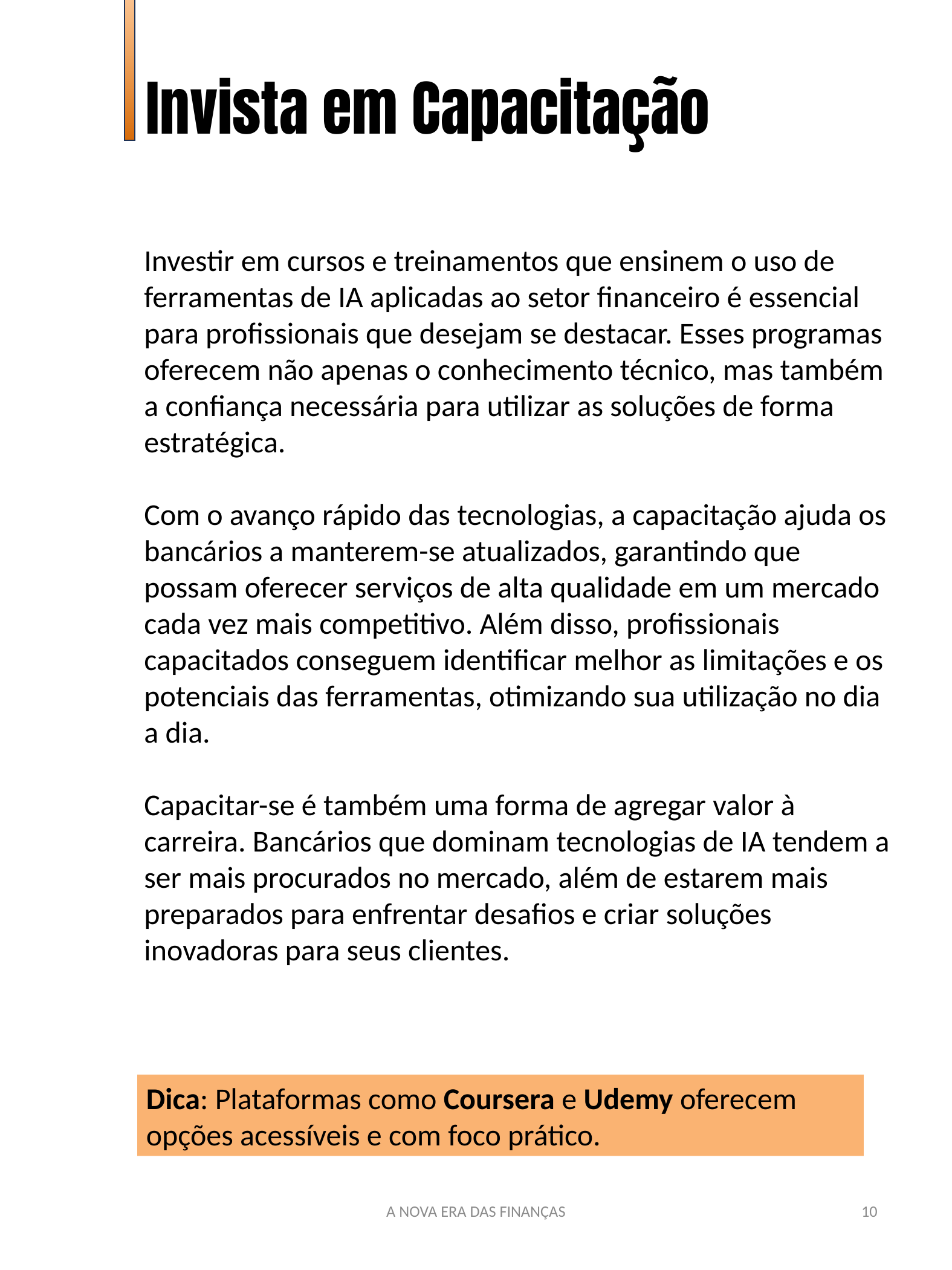

Invista em Capacitação
Investir em cursos e treinamentos que ensinem o uso de ferramentas de IA aplicadas ao setor financeiro é essencial para profissionais que desejam se destacar. Esses programas oferecem não apenas o conhecimento técnico, mas também a confiança necessária para utilizar as soluções de forma estratégica.

Com o avanço rápido das tecnologias, a capacitação ajuda os bancários a manterem-se atualizados, garantindo que possam oferecer serviços de alta qualidade em um mercado cada vez mais competitivo. Além disso, profissionais capacitados conseguem identificar melhor as limitações e os potenciais das ferramentas, otimizando sua utilização no dia a dia.

Capacitar-se é também uma forma de agregar valor à carreira. Bancários que dominam tecnologias de IA tendem a ser mais procurados no mercado, além de estarem mais preparados para enfrentar desafios e criar soluções inovadoras para seus clientes.
Dica: Plataformas como Coursera e Udemy oferecem opções acessíveis e com foco prático.
A NOVA ERA DAS FINANÇAS
10